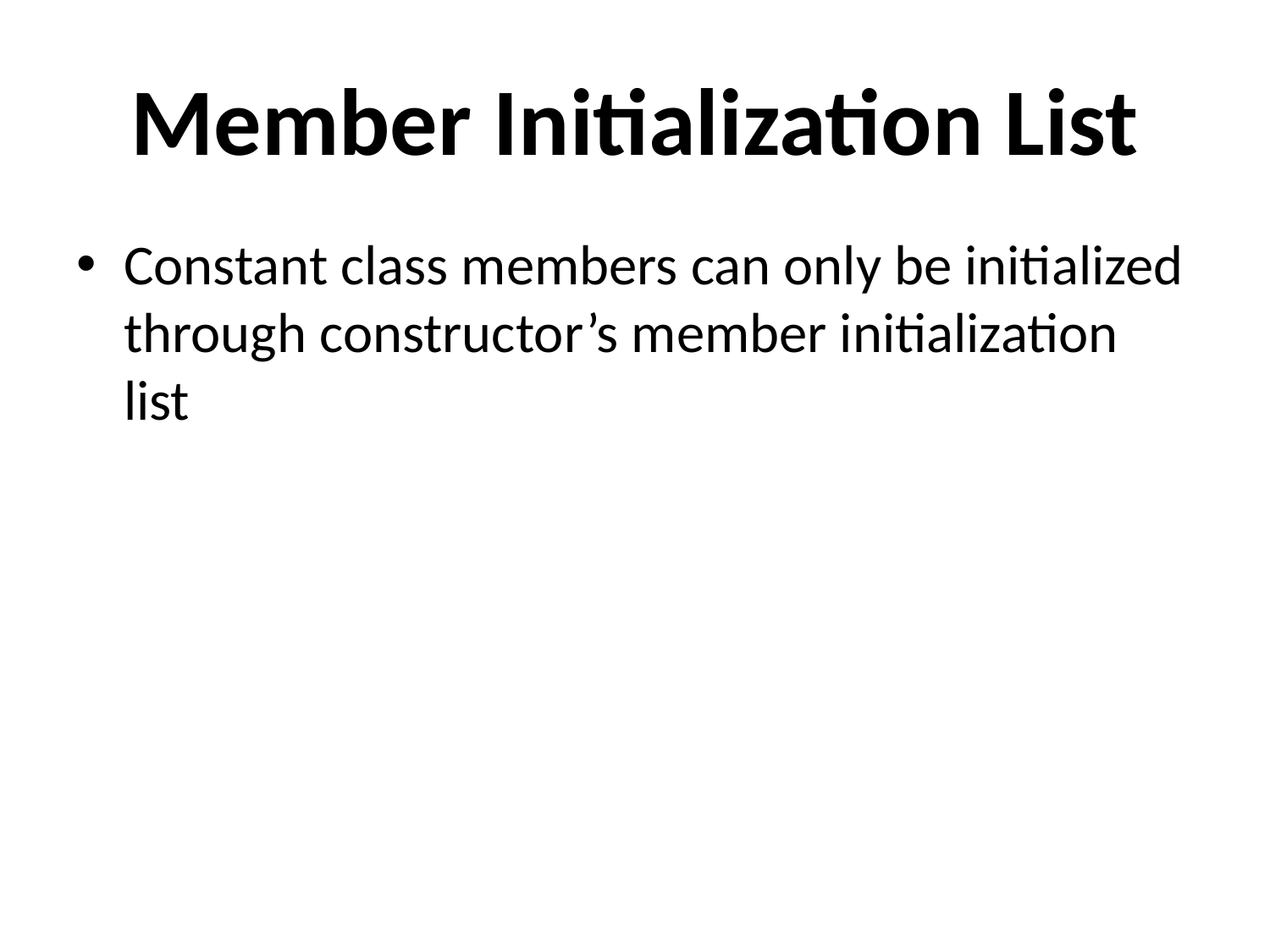

# Member Initialization List
Constant class members can only be initialized through constructor’s member initialization list